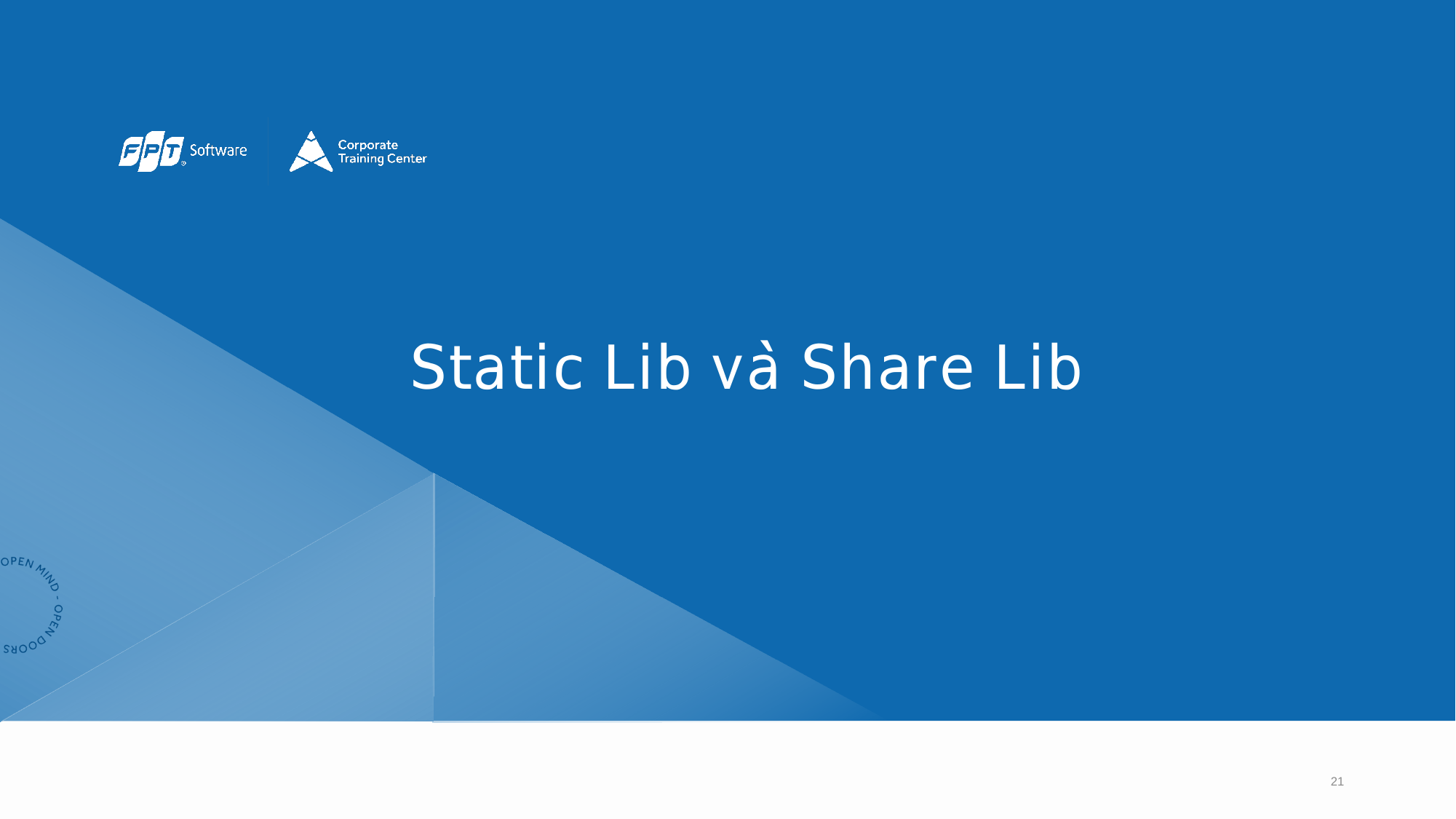

# Static Lib và Share Lib
21